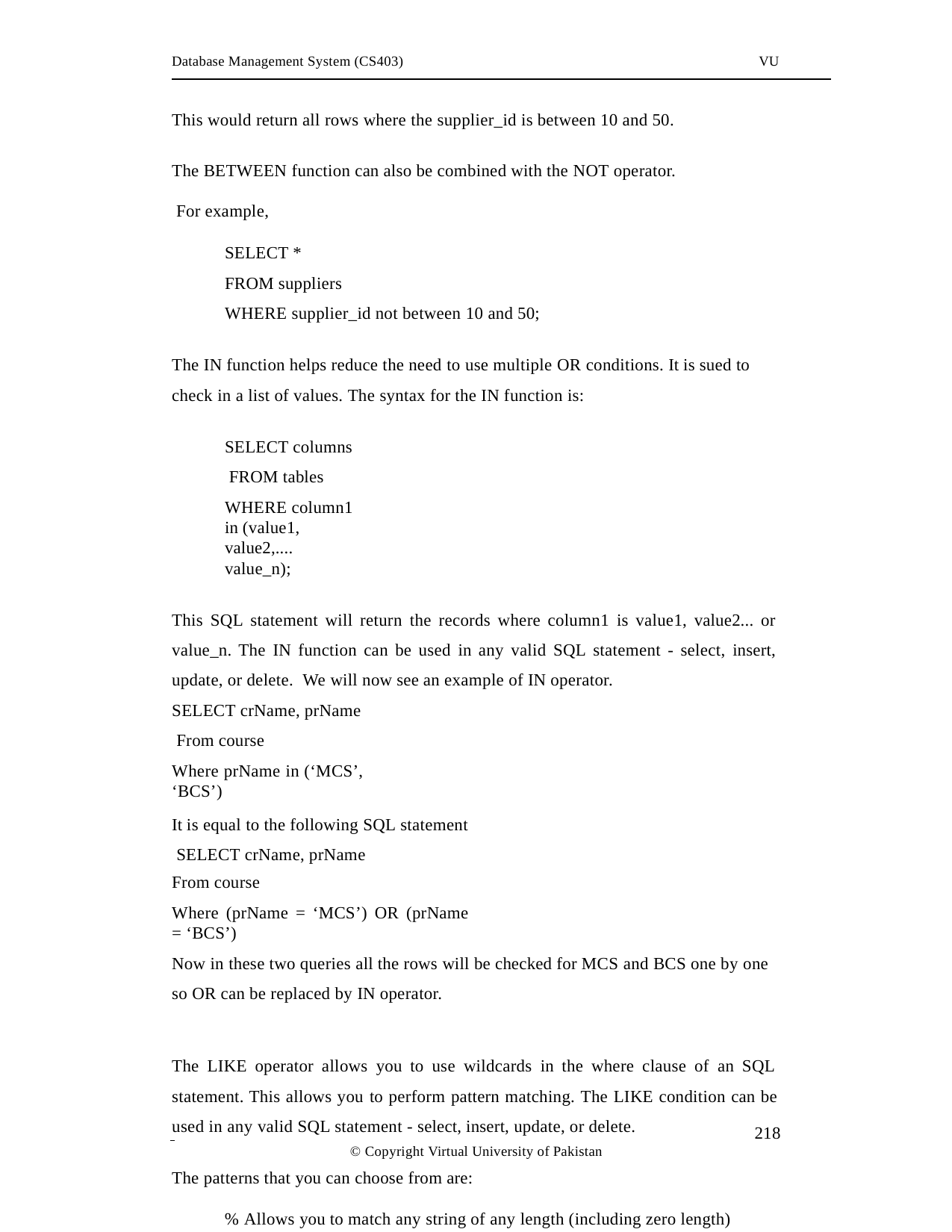

Database Management System (CS403)
VU

This would return all rows where the supplier_id is between 10 and 50.
The BETWEEN function can also be combined with the NOT operator.  For example,

SELECT *
FROM suppliers
WHERE supplier_id not between 10 and 50;

The IN function helps reduce the need to use multiple OR conditions. It is sued to  check in a list of values. The syntax for the IN function is:

SELECT columns  FROM tables
WHERE column1 in (value1, value2,.... value_n);

This SQL statement will return the records where column1 is value1, value2... or  value_n. The IN function can be used in any valid SQL statement - select, insert,  update, or delete.  We will now see an example of IN operator.
SELECT crName, prName  From course
Where prName in (‘MCS’, ‘BCS’)
It is equal to the following SQL statement  SELECT crName, prName
From course
Where (prName = ‘MCS’) OR (prName = ‘BCS’)
Now in these two queries all the rows will be checked for MCS and BCS one by one  so OR can be replaced by IN operator.

The LIKE operator allows you to use wildcards in the where clause of an SQL  statement. This allows you to perform pattern matching. The LIKE condition can be  used in any valid SQL statement - select, insert, update, or delete.

The patterns that you can choose from are:

% Allows you to match any string of any length (including zero length)
 	218
© Copyright Virtual University of Pakistan